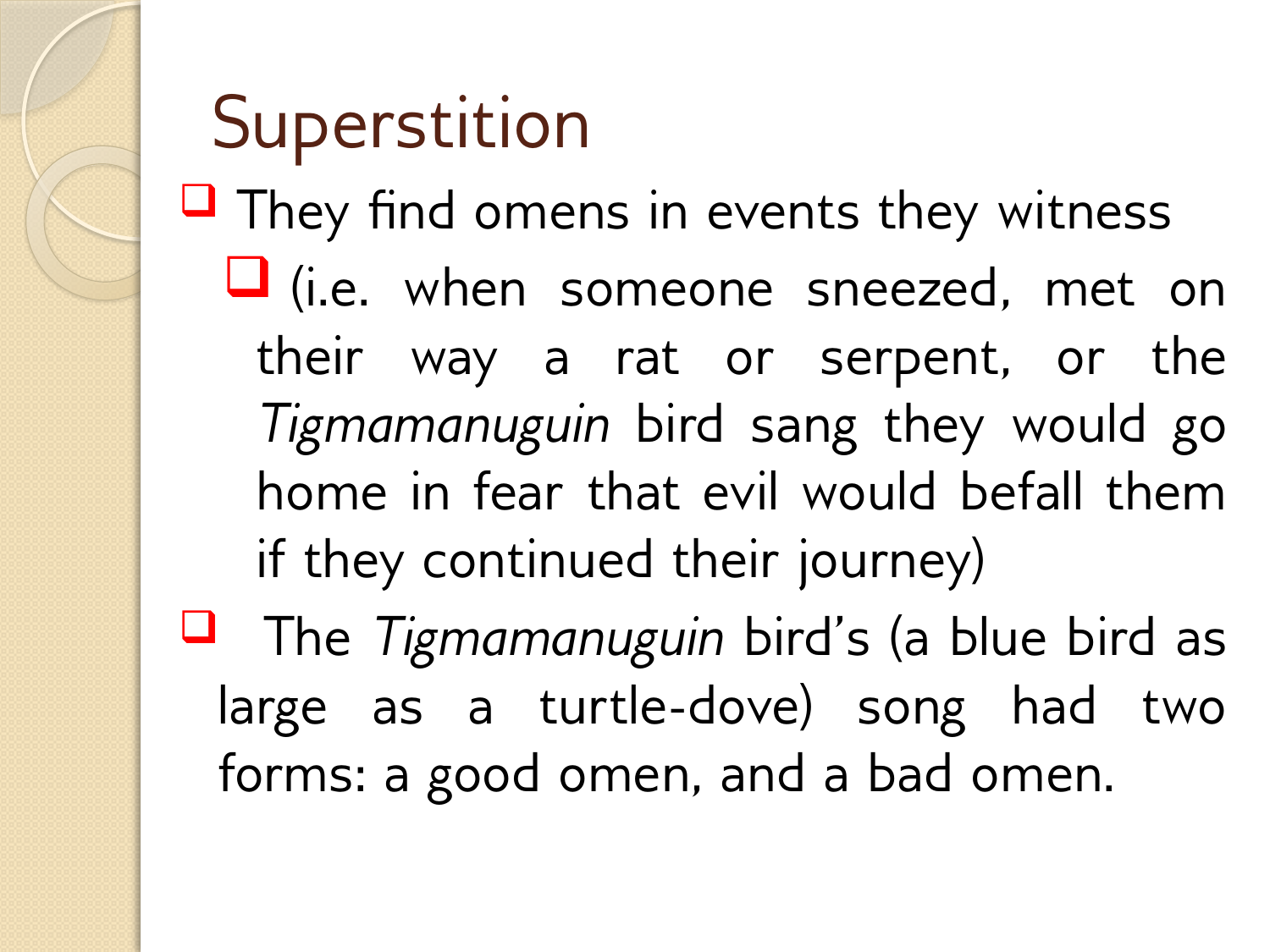

# Superstition
 They find omens in events they witness
 (i.e. when someone sneezed, met on their way a rat or serpent, or the Tigmamanuguin bird sang they would go home in fear that evil would befall them if they continued their journey)
   The Tigmamanuguin bird’s (a blue bird as large as a turtle-dove) song had two forms: a good omen, and a bad omen.